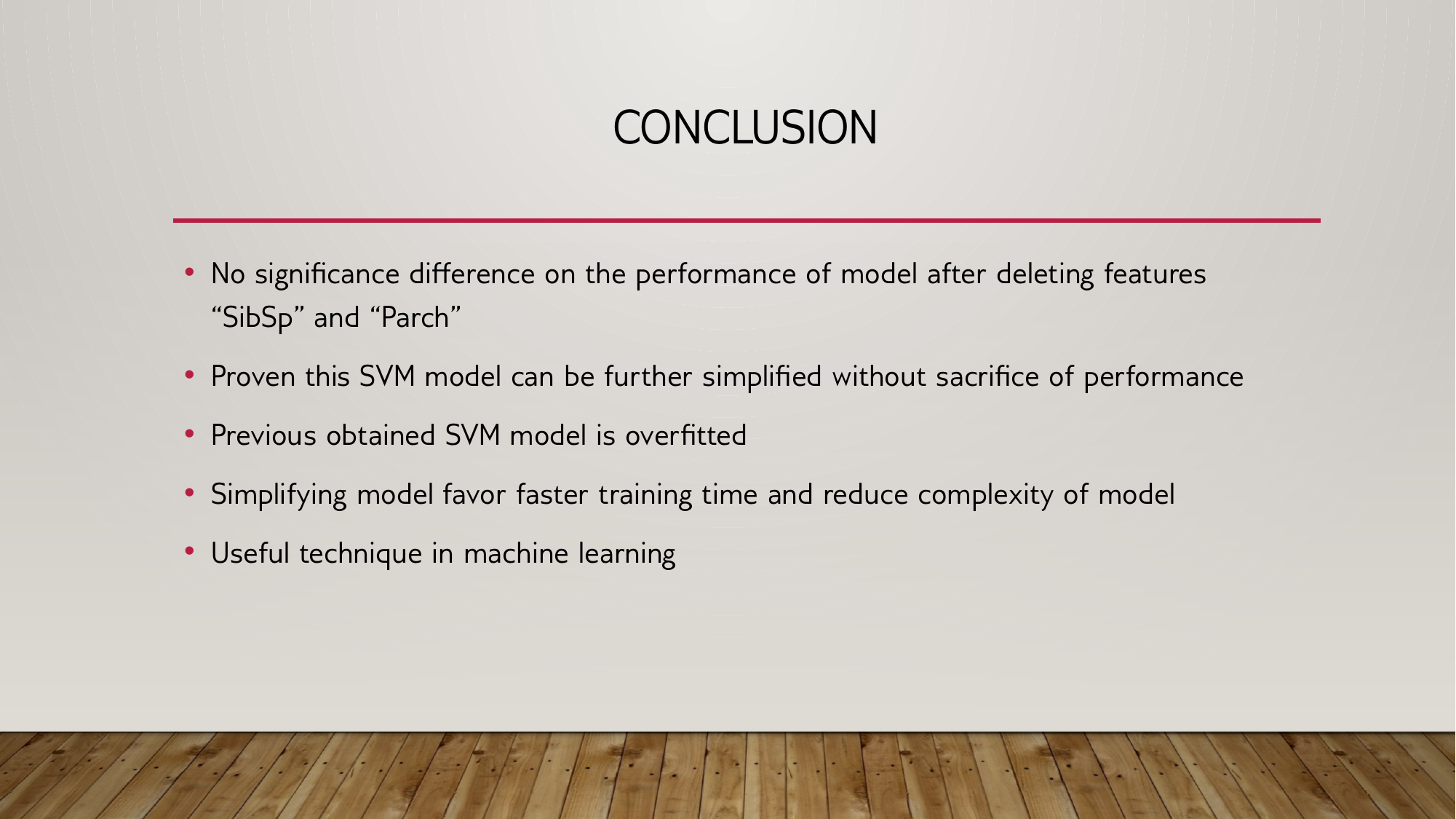

# Conclusion
No significance difference on the performance of model after deleting features “SibSp” and “Parch”
Proven this SVM model can be further simplified without sacrifice of performance
Previous obtained SVM model is overfitted
Simplifying model favor faster training time and reduce complexity of model
Useful technique in machine learning